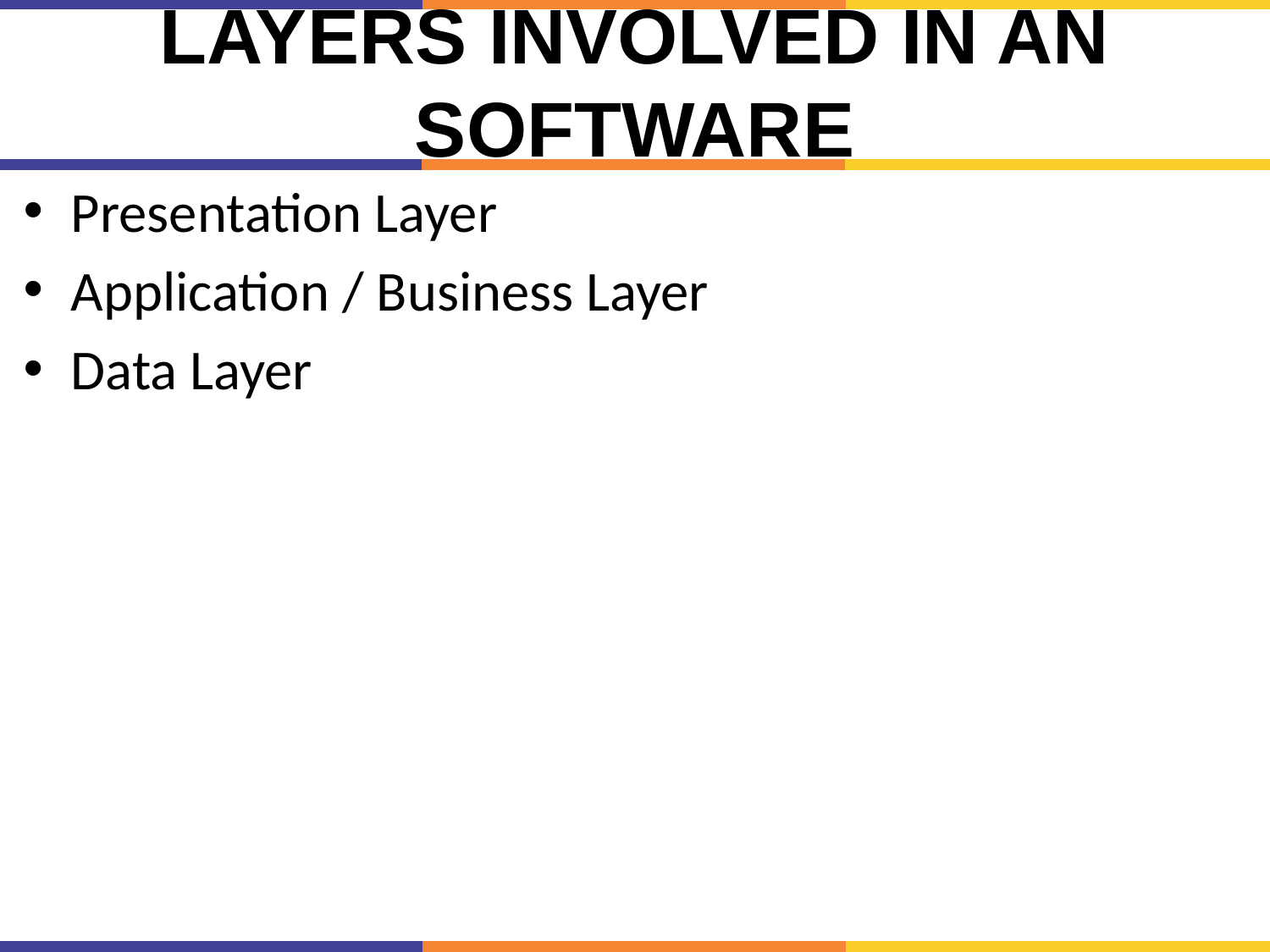

# Layers involved in an Software
Presentation Layer
Application / Business Layer
Data Layer